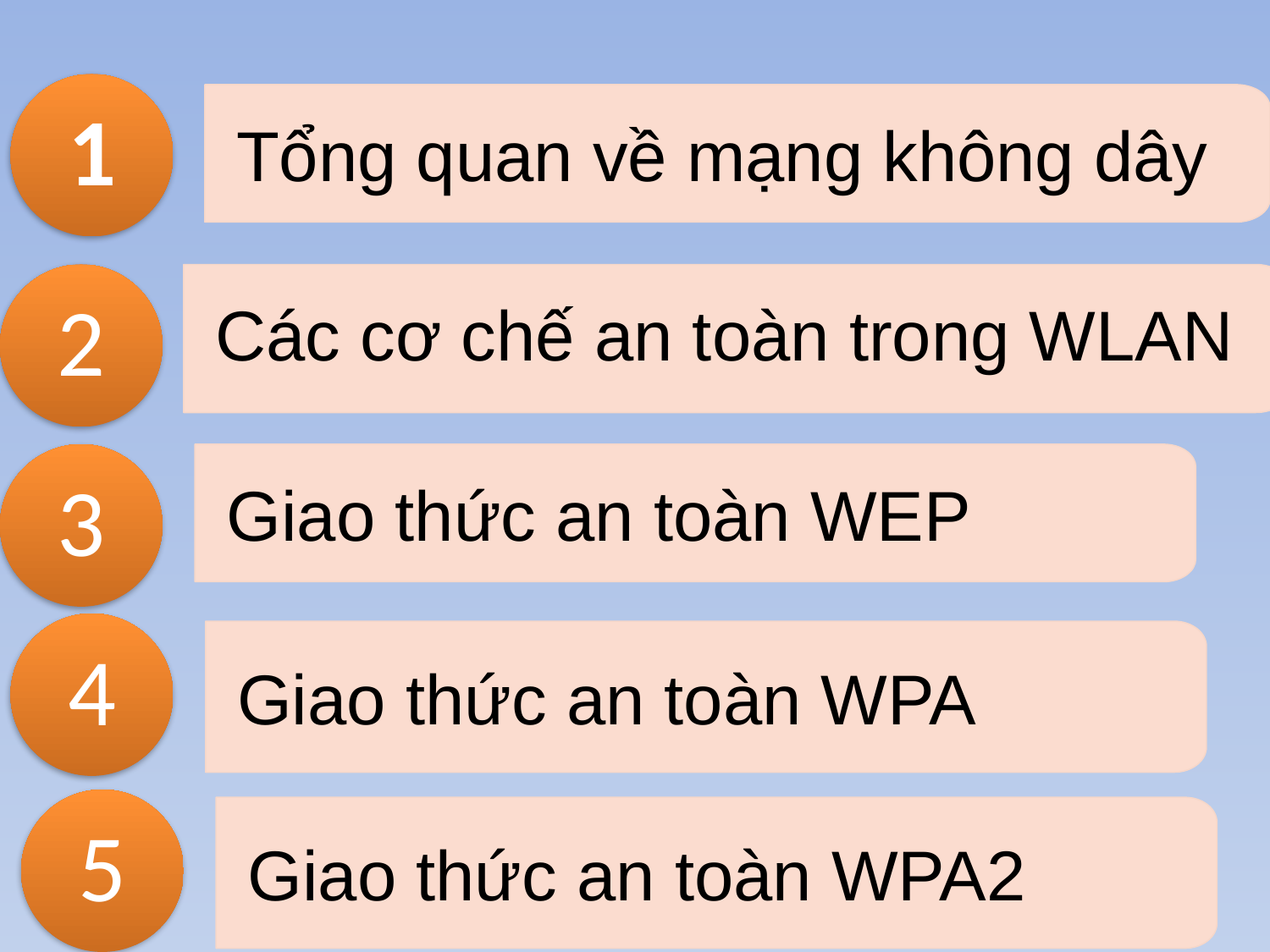

1
Tổng quan về mạng không dây
2
Các cơ chế an toàn trong WLAN
3
Giao thức an toàn WEP
4
Giao thức an toàn WPA
5
Giao thức an toàn WPA2